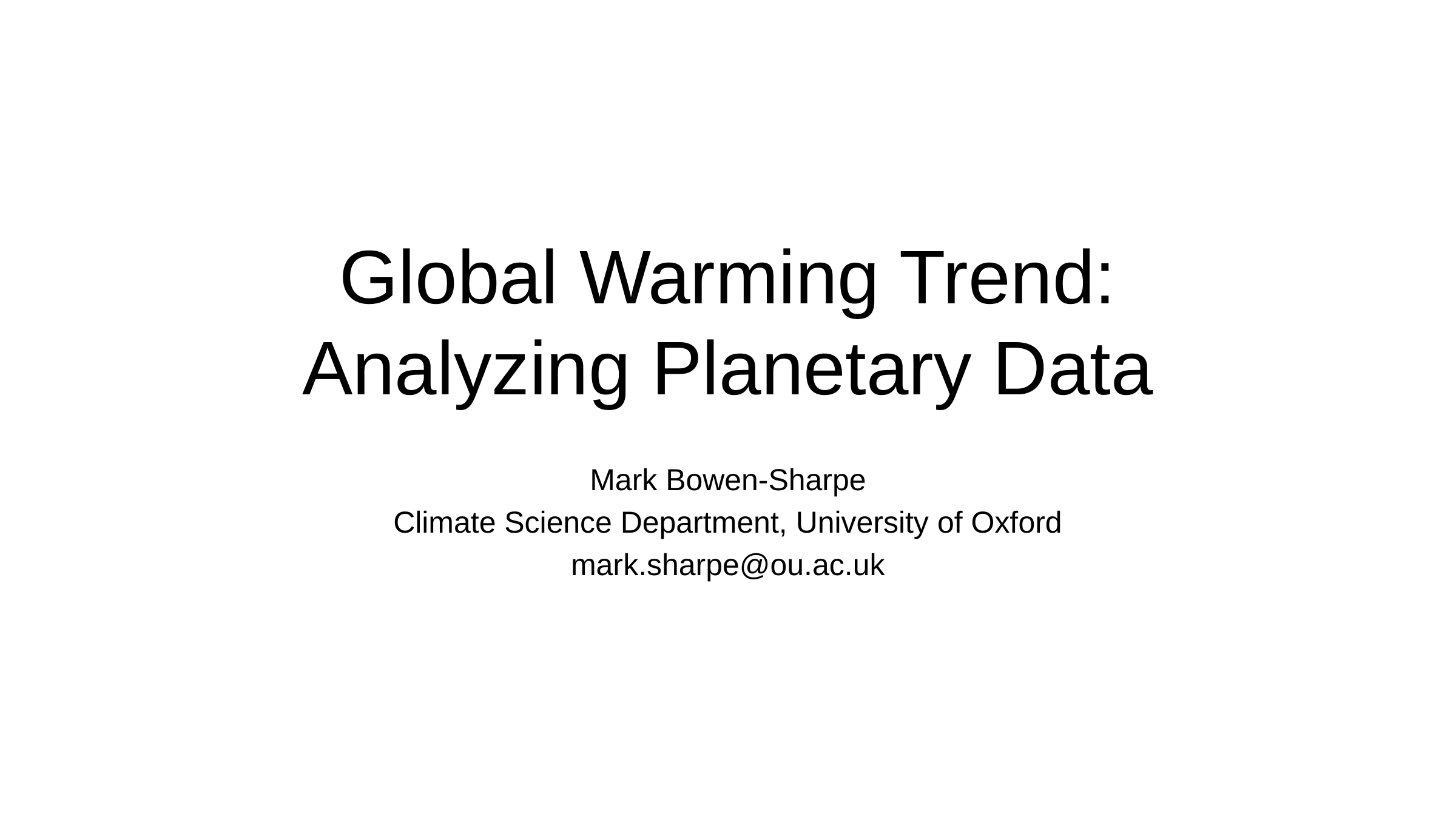

# Global Warming Trend: Analyzing Planetary Data
Mark Bowen-Sharpe
Climate Science Department, University of Oxford
mark.sharpe@ou.ac.uk